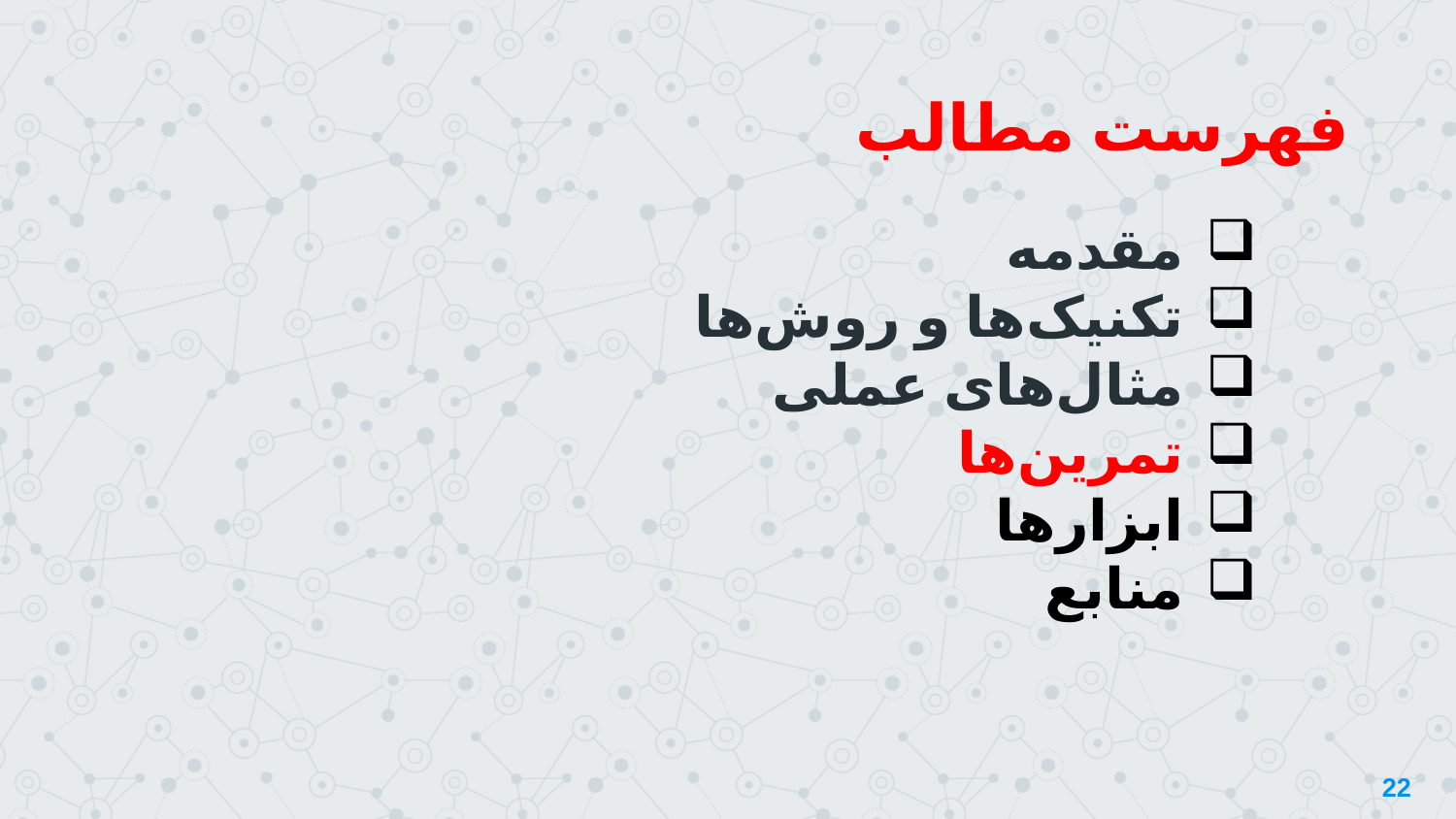

فهرست مطالب
مقدمه
تکنیک‌ها و روش‌ها
مثال‌های عملی
تمرین‌ها
ابزارها
منابع
22